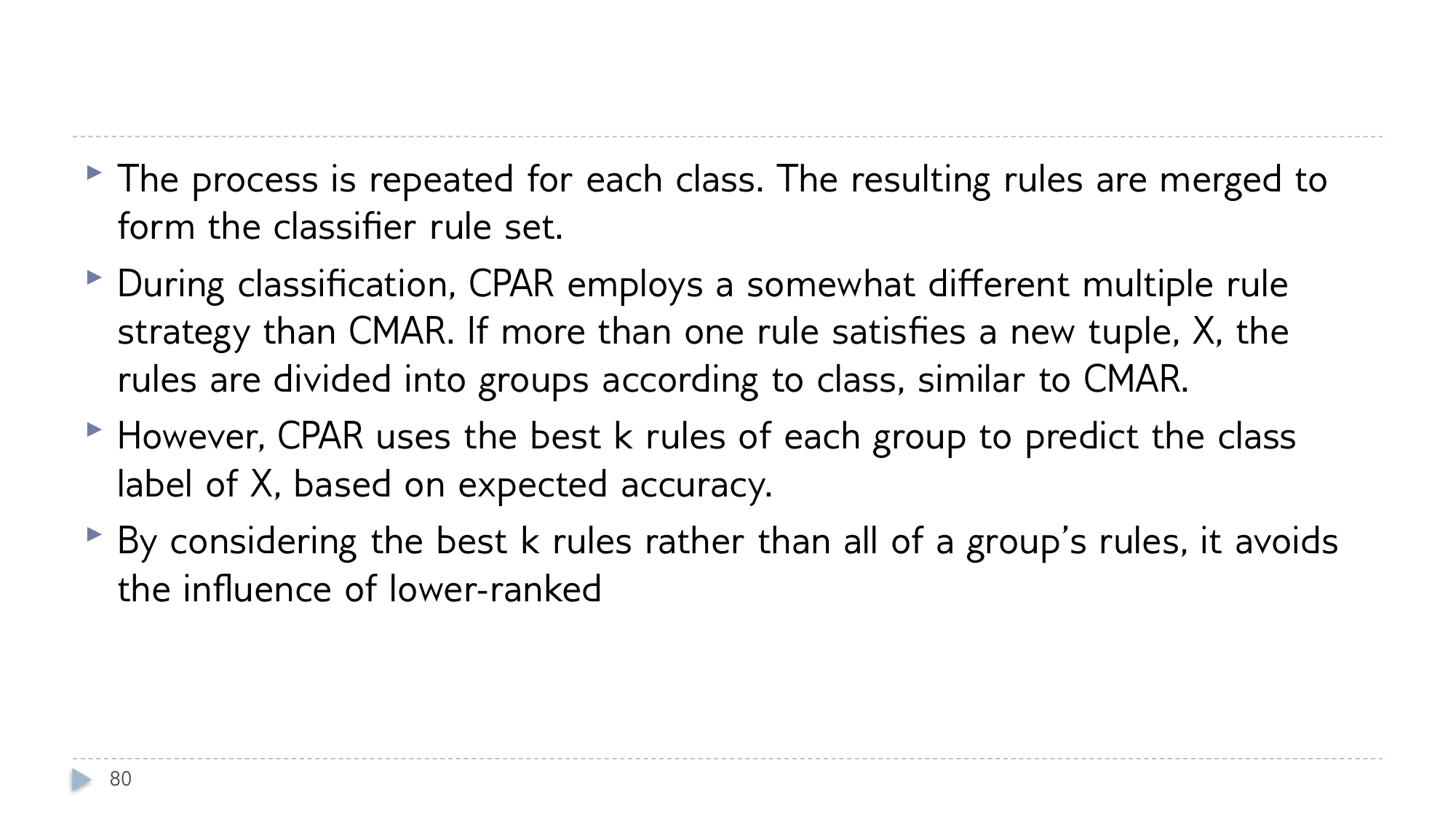

#
The process is repeated for each class. The resulting rules are merged to form the classifier rule set.
During classification, CPAR employs a somewhat different multiple rule strategy than CMAR. If more than one rule satisfies a new tuple, X, the rules are divided into groups according to class, similar to CMAR.
However, CPAR uses the best k rules of each group to predict the class label of X, based on expected accuracy.
By considering the best k rules rather than all of a group’s rules, it avoids the influence of lower-ranked
80